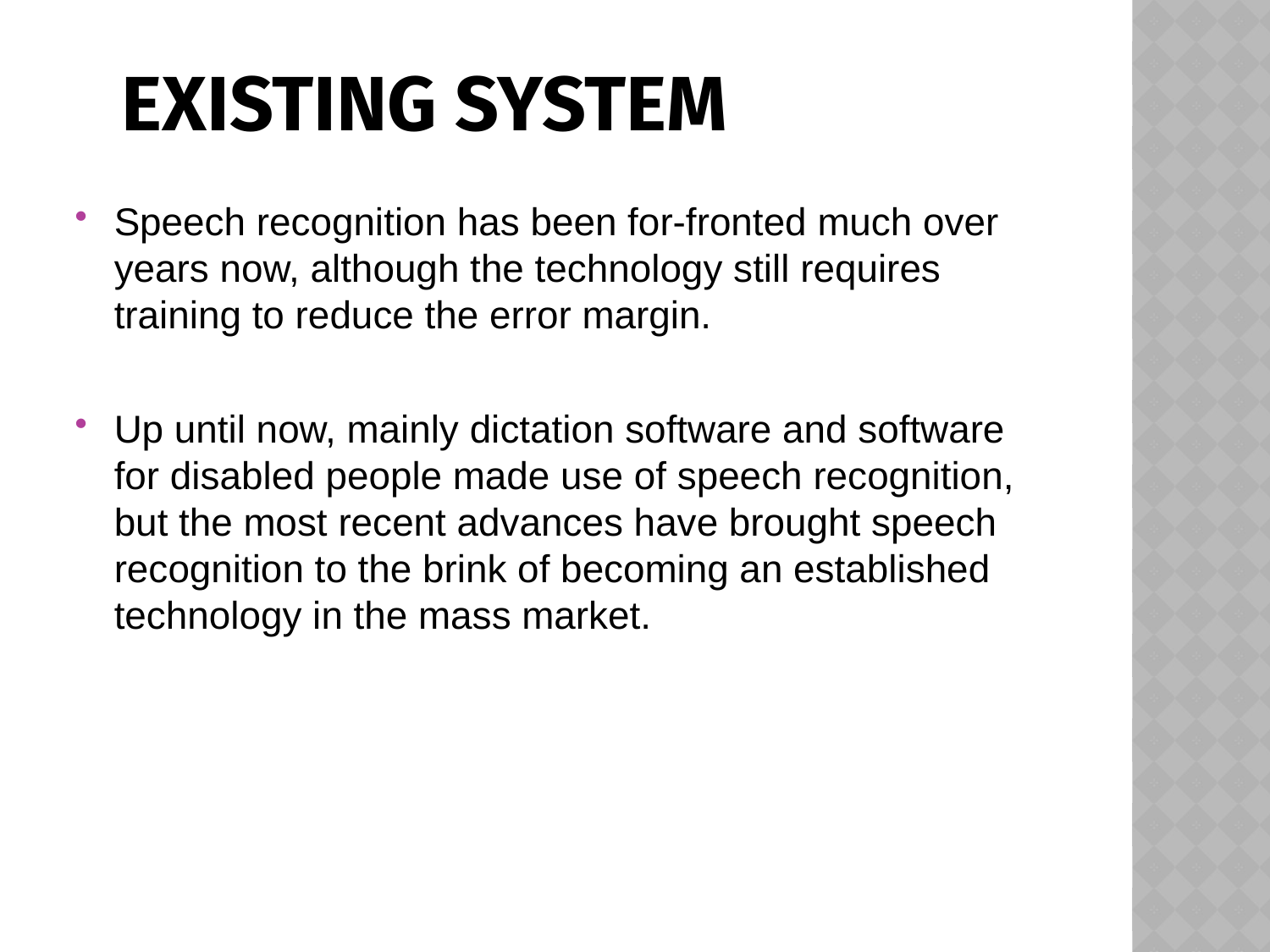

# EXISTING SYSTEM
Speech recognition has been for-fronted much over years now, although the technology still requires training to reduce the error margin.

Up until now, mainly dictation software and software for disabled people made use of speech recognition, but the most recent advances have brought speech recognition to the brink of becoming an established technology in the mass market.